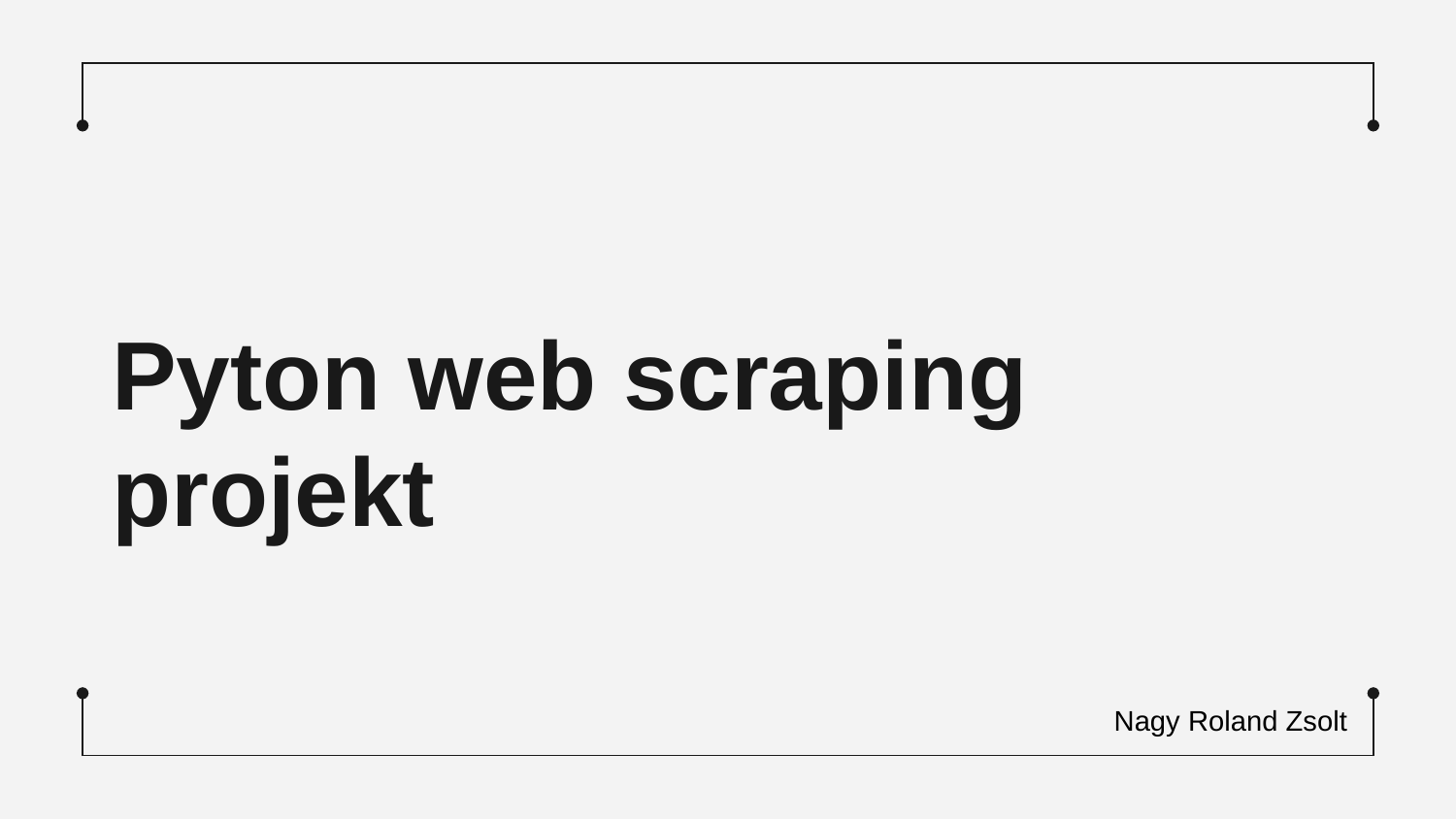

# Pyton web scraping projekt
Nagy Roland Zsolt